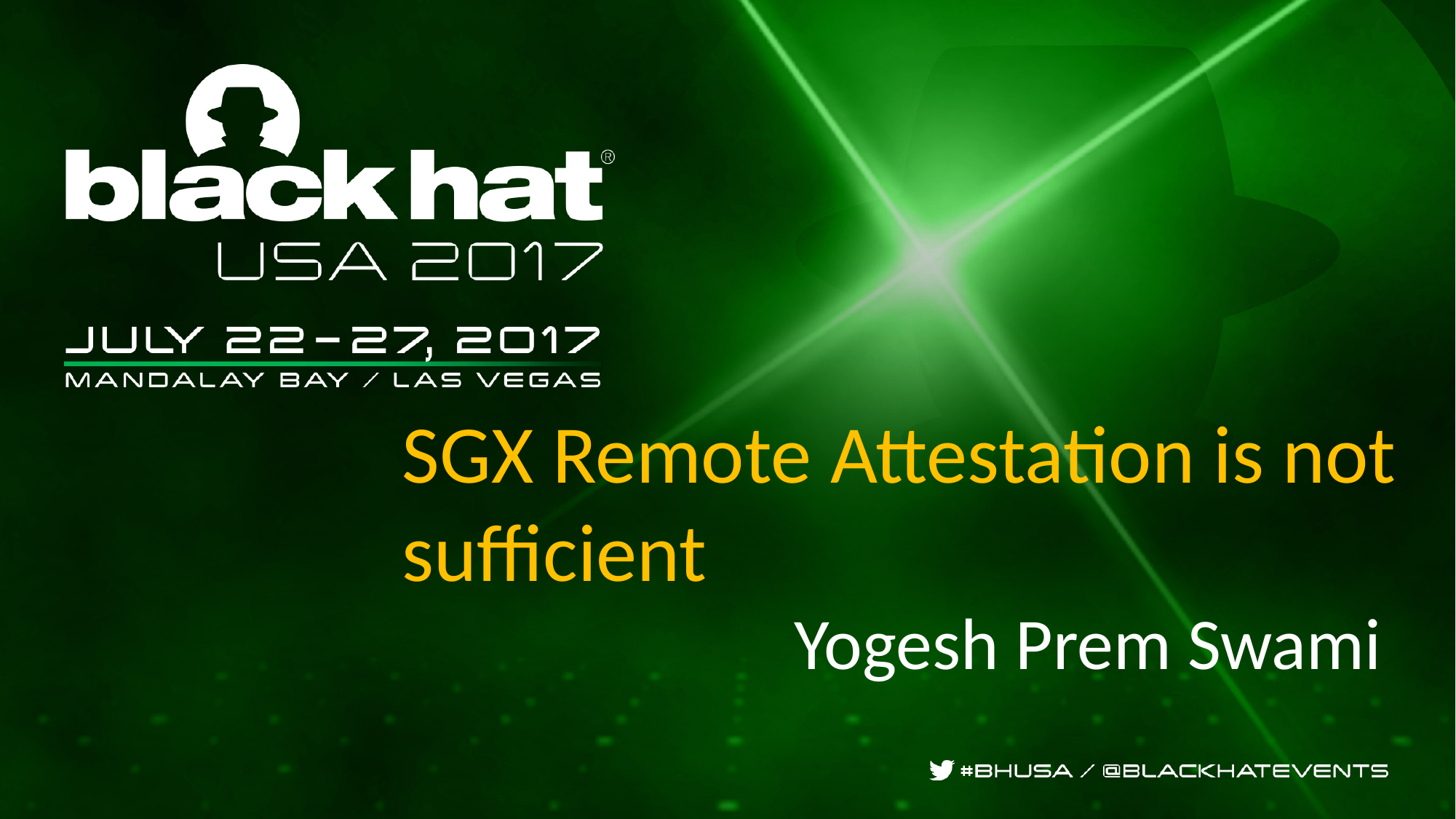

SGX Remote Attestation is not sufficient
Yogesh Prem Swami